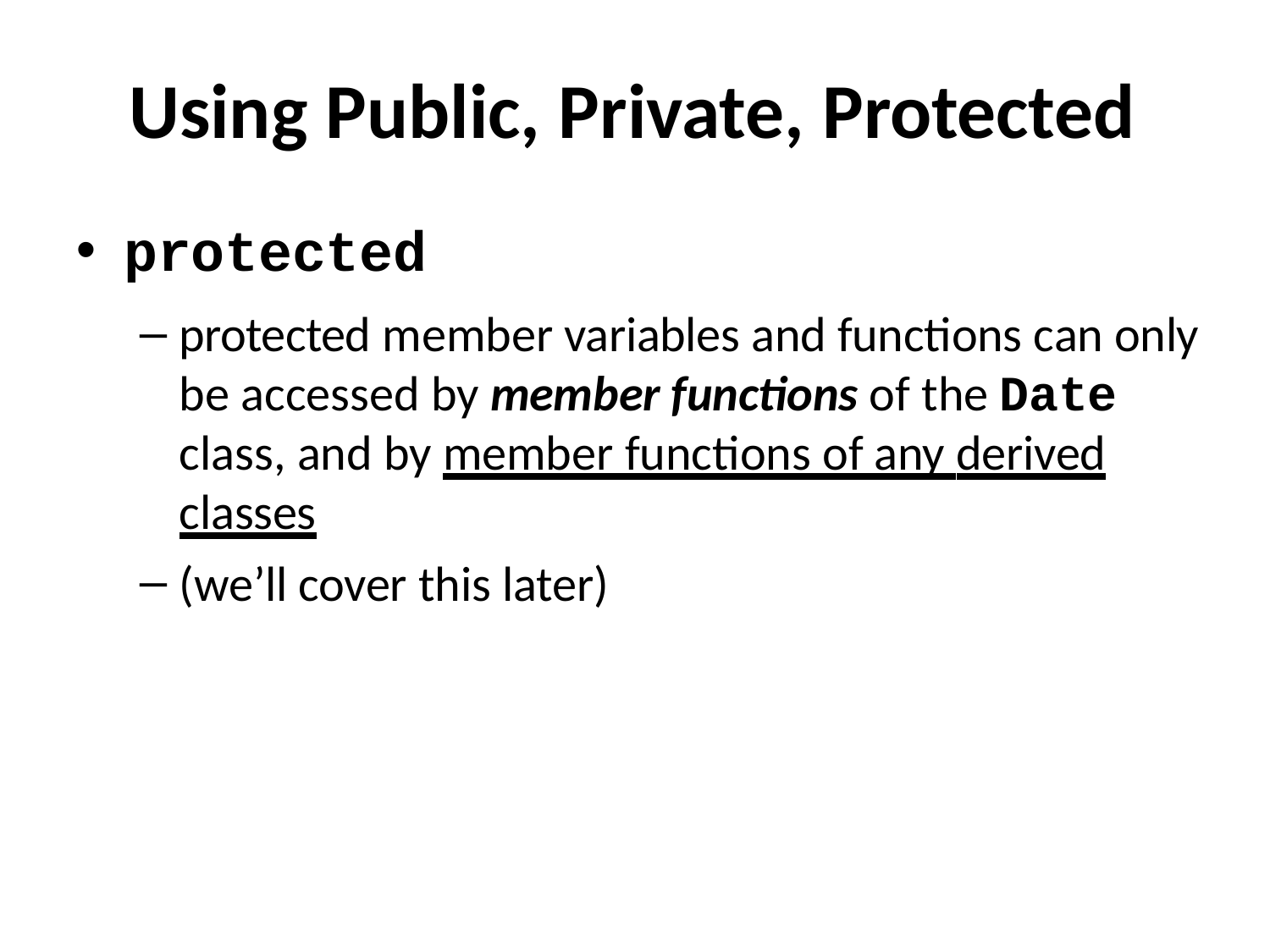

# Using Public, Private, Protected
protected
protected member variables and functions can only be accessed by member functions of the Date class, and by member functions of any derived classes
(we’ll cover this later)